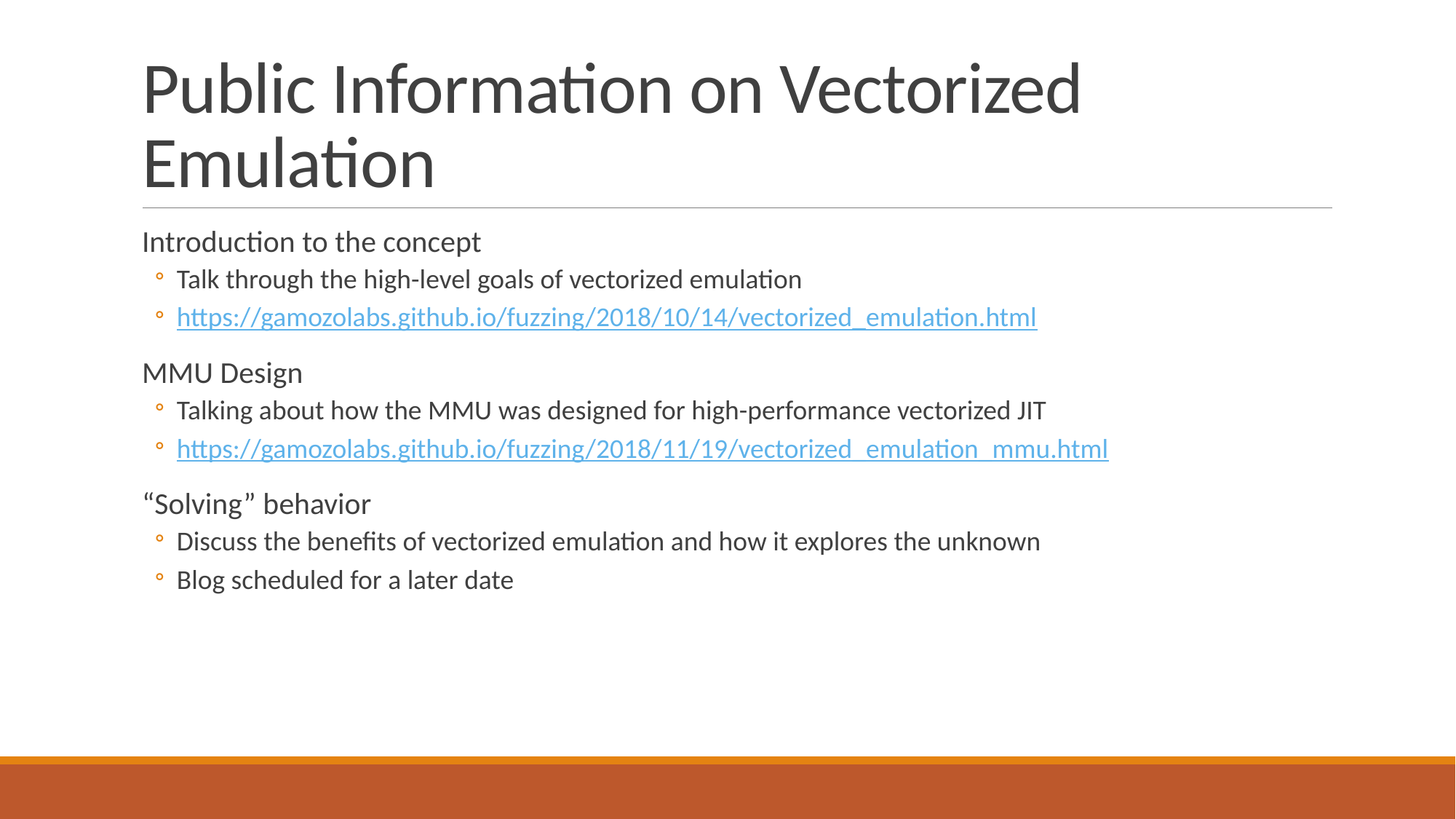

# Public Information on Vectorized Emulation
Introduction to the concept
Talk through the high-level goals of vectorized emulation
https://gamozolabs.github.io/fuzzing/2018/10/14/vectorized_emulation.html
MMU Design
Talking about how the MMU was designed for high-performance vectorized JIT
https://gamozolabs.github.io/fuzzing/2018/11/19/vectorized_emulation_mmu.html
“Solving” behavior
Discuss the benefits of vectorized emulation and how it explores the unknown
Blog scheduled for a later date